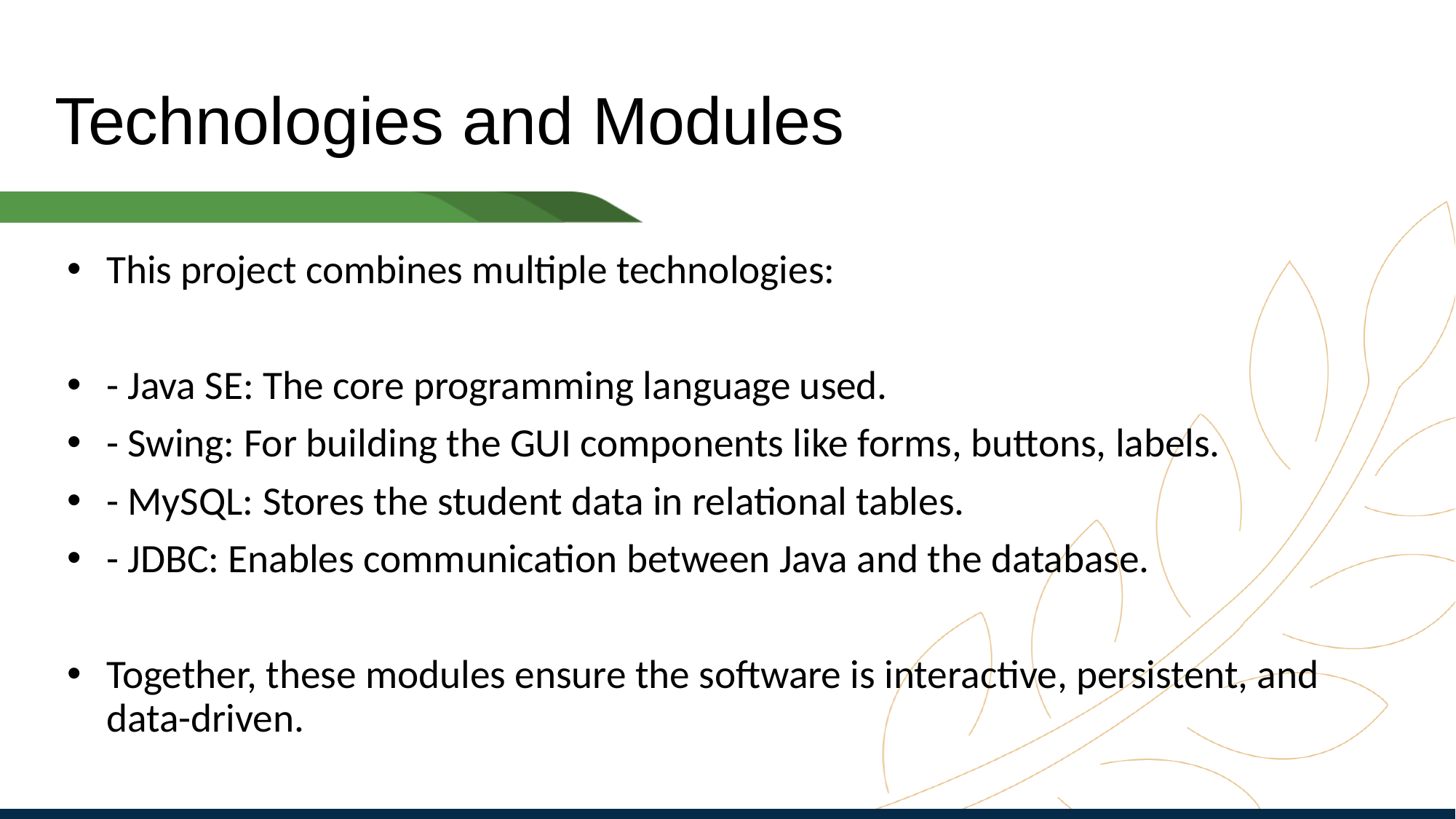

# Technologies and Modules
This project combines multiple technologies:

- Java SE: The core programming language used.
- Swing: For building the GUI components like forms, buttons, labels.
- MySQL: Stores the student data in relational tables.
- JDBC: Enables communication between Java and the database.

Together, these modules ensure the software is interactive, persistent, and data-driven.